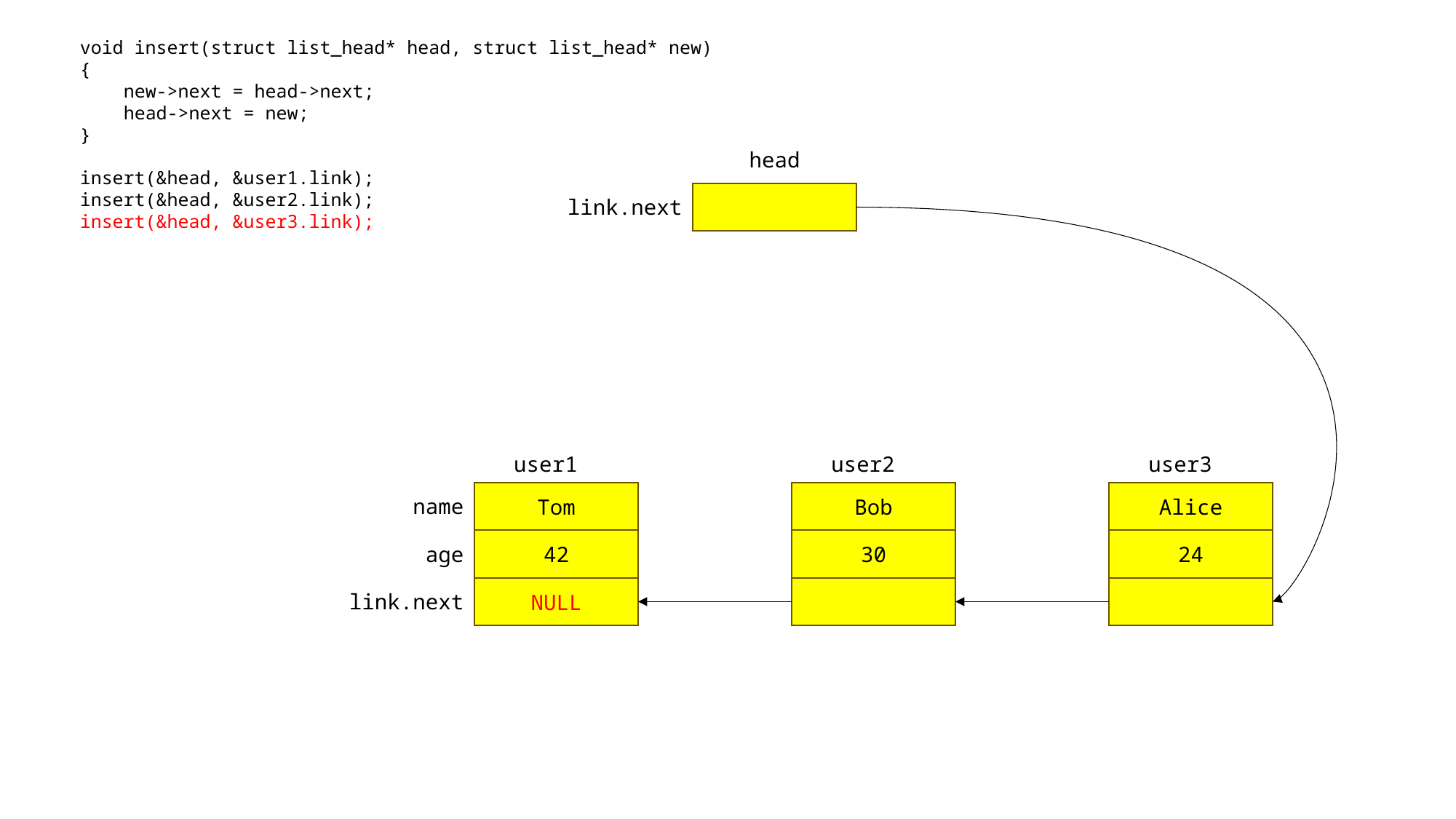

void insert(struct list_head* head, struct list_head* new)
{
    new->next = head->next;
    head->next = new;
}

insert(&head, &user1.link);
insert(&head, &user2.link);
insert(&head, &user3.link);
head

link.next
user3
user2
user1
Alice
Bob
Tom
name
24
30
42
age

NULL
link.next